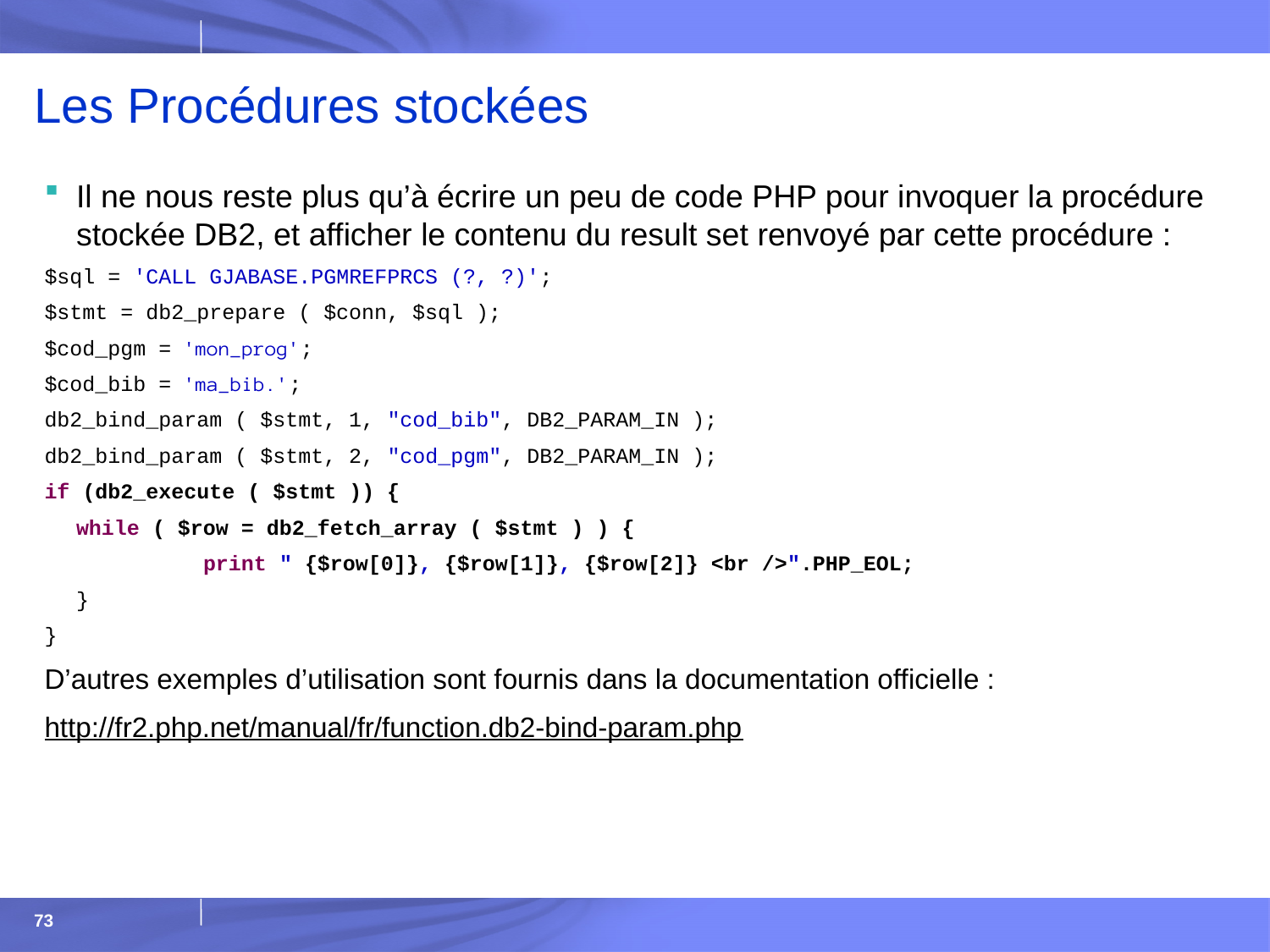

# Les Procédures stockées
Il ne nous reste plus qu’à écrire un peu de code PHP pour invoquer la procédure stockée DB2, et afficher le contenu du result set renvoyé par cette procédure :
$sql = 'CALL GJABASE.PGMREFPRCS (?, ?)';
$stmt = db2_prepare ( $conn, $sql );
$cod_pgm = 'mon_prog';
$cod_bib = 'ma_bib.';
db2_bind_param ( $stmt, 1, "cod_bib", DB2_PARAM_IN );
db2_bind_param ( $stmt, 2, "cod_pgm", DB2_PARAM_IN );
if (db2_execute ( $stmt )) {
	while ( $row = db2_fetch_array ( $stmt ) ) {
		print " {$row[0]}, {$row[1]}, {$row[2]} <br />".PHP_EOL;
	}
}
D’autres exemples d’utilisation sont fournis dans la documentation officielle :
http://fr2.php.net/manual/fr/function.db2-bind-param.php

73